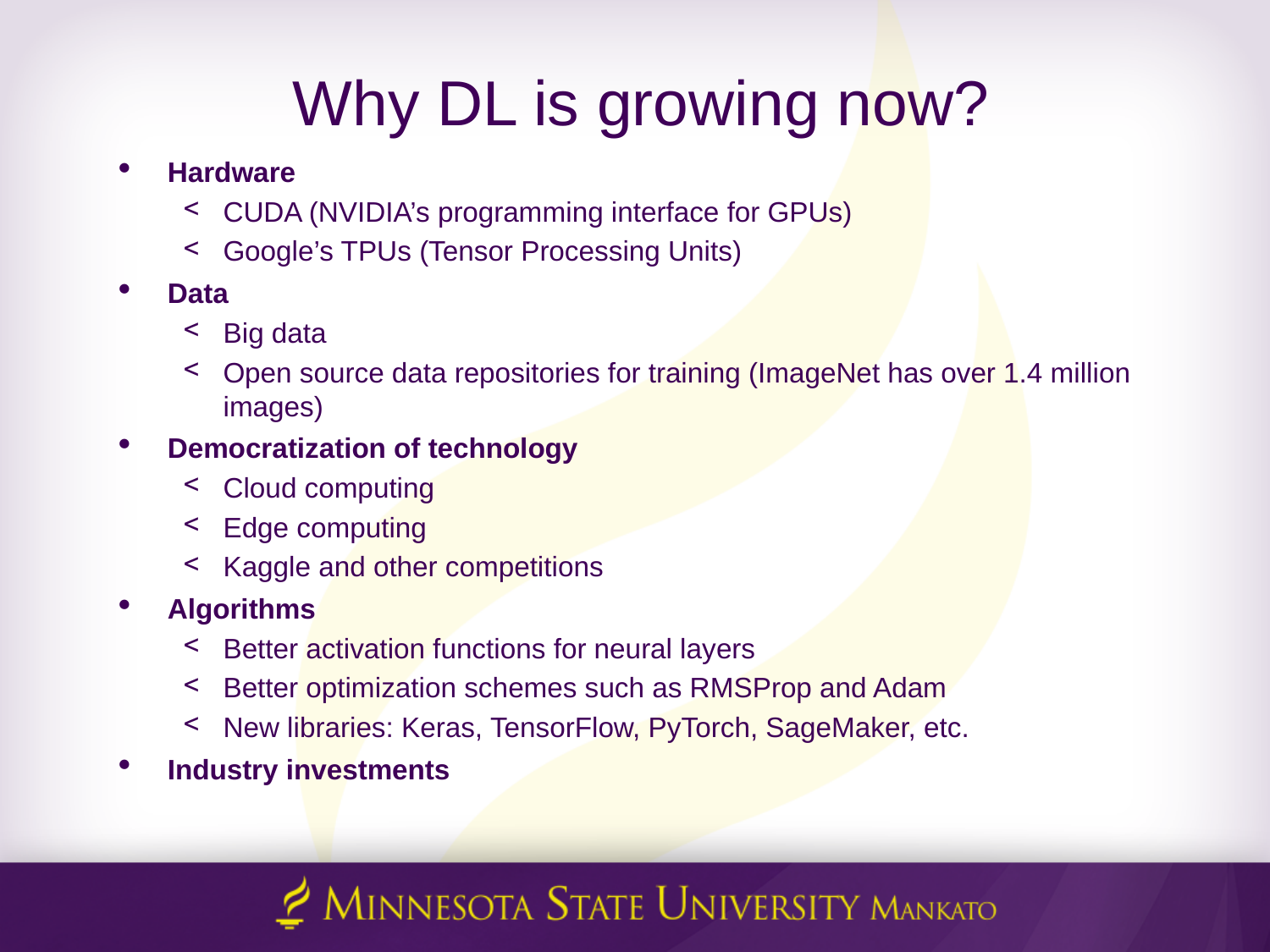

# Why DL is growing now?
Hardware
CUDA (NVIDIA’s programming interface for GPUs)
Google’s TPUs (Tensor Processing Units)
Data
Big data
Open source data repositories for training (ImageNet has over 1.4 million images)
Democratization of technology
Cloud computing
Edge computing
Kaggle and other competitions
Algorithms
Better activation functions for neural layers
Better optimization schemes such as RMSProp and Adam
New libraries: Keras, TensorFlow, PyTorch, SageMaker, etc.
Industry investments